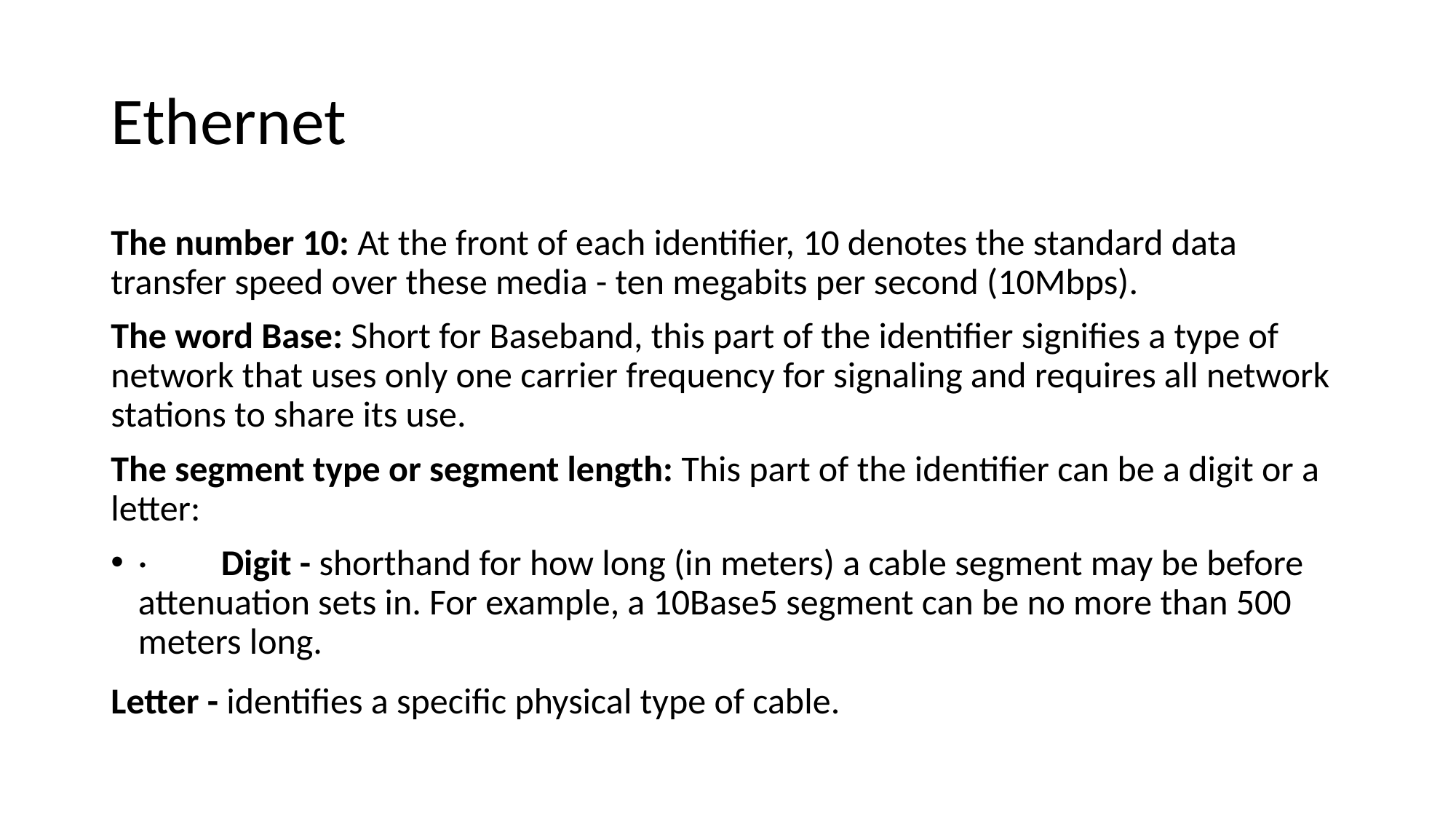

# Ethernet
The number 10: At the front of each identifier, 10 denotes the standard data transfer speed over these media - ten megabits per second (10Mbps).
The word Base: Short for Baseband, this part of the identifier signifies a type of network that uses only one carrier frequency for signaling and requires all network stations to share its use.
The segment type or segment length: This part of the identifier can be a digit or a letter:
·         Digit - shorthand for how long (in meters) a cable segment may be before attenuation sets in. For example, a 10Base5 segment can be no more than 500 meters long.
Letter - identifies a specific physical type of cable.